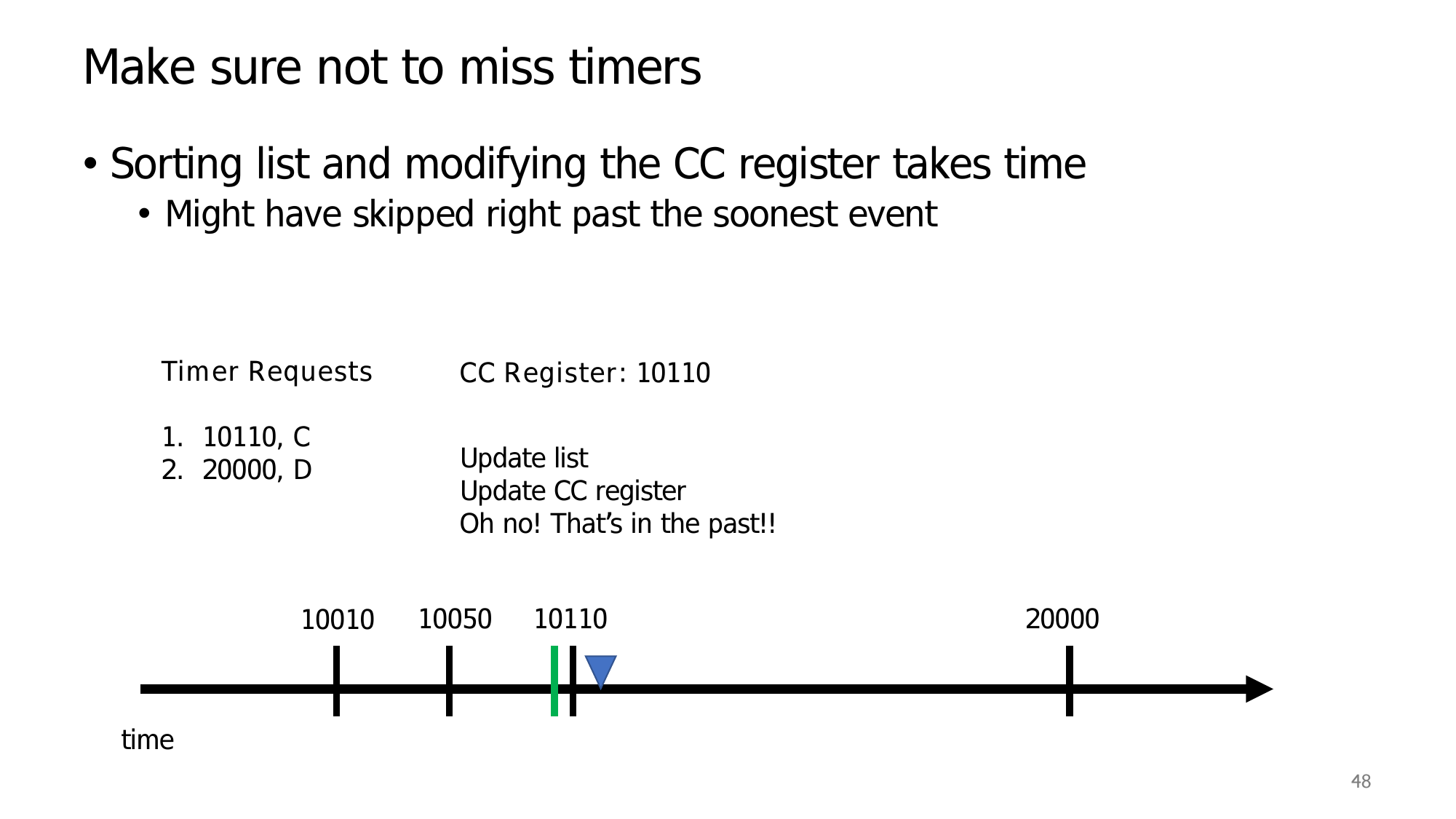

# Make sure not to miss timers
Sorting list and modifying the CC register takes time
Might have skipped right past the soonest event
Timer Requests

10110, C
20000, D
CC Register: 10110
Update list
Update CC register
Oh no! That’s in the past!!
10050
10110
20000
10010

time
48